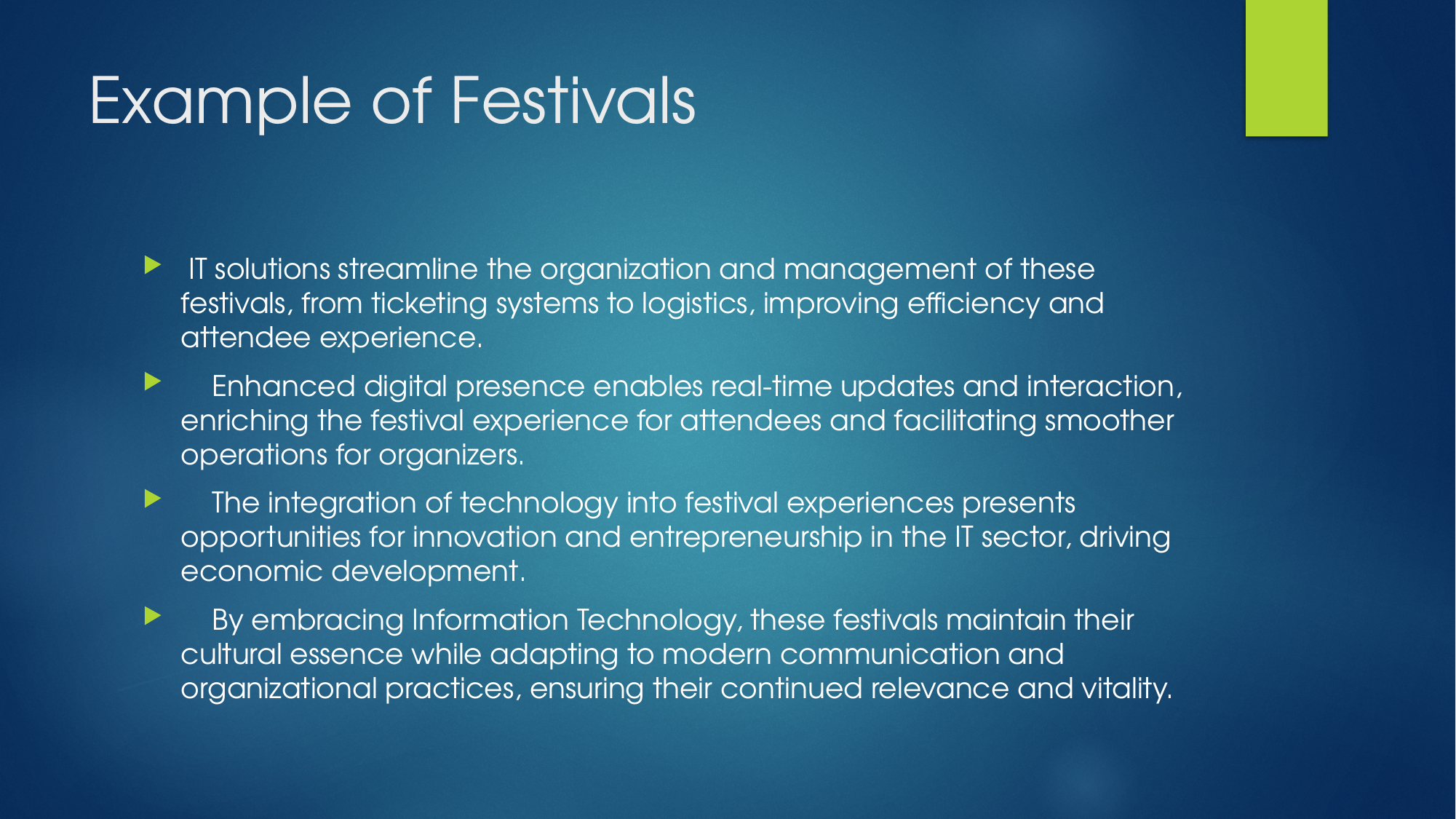

# Example of Festivals
 IT solutions streamline the organization and management of these festivals, from ticketing systems to logistics, improving efficiency and attendee experience.
    Enhanced digital presence enables real-time updates and interaction, enriching the festival experience for attendees and facilitating smoother operations for organizers.
    The integration of technology into festival experiences presents opportunities for innovation and entrepreneurship in the IT sector, driving economic development.
    By embracing Information Technology, these festivals maintain their cultural essence while adapting to modern communication and organizational practices, ensuring their continued relevance and vitality.